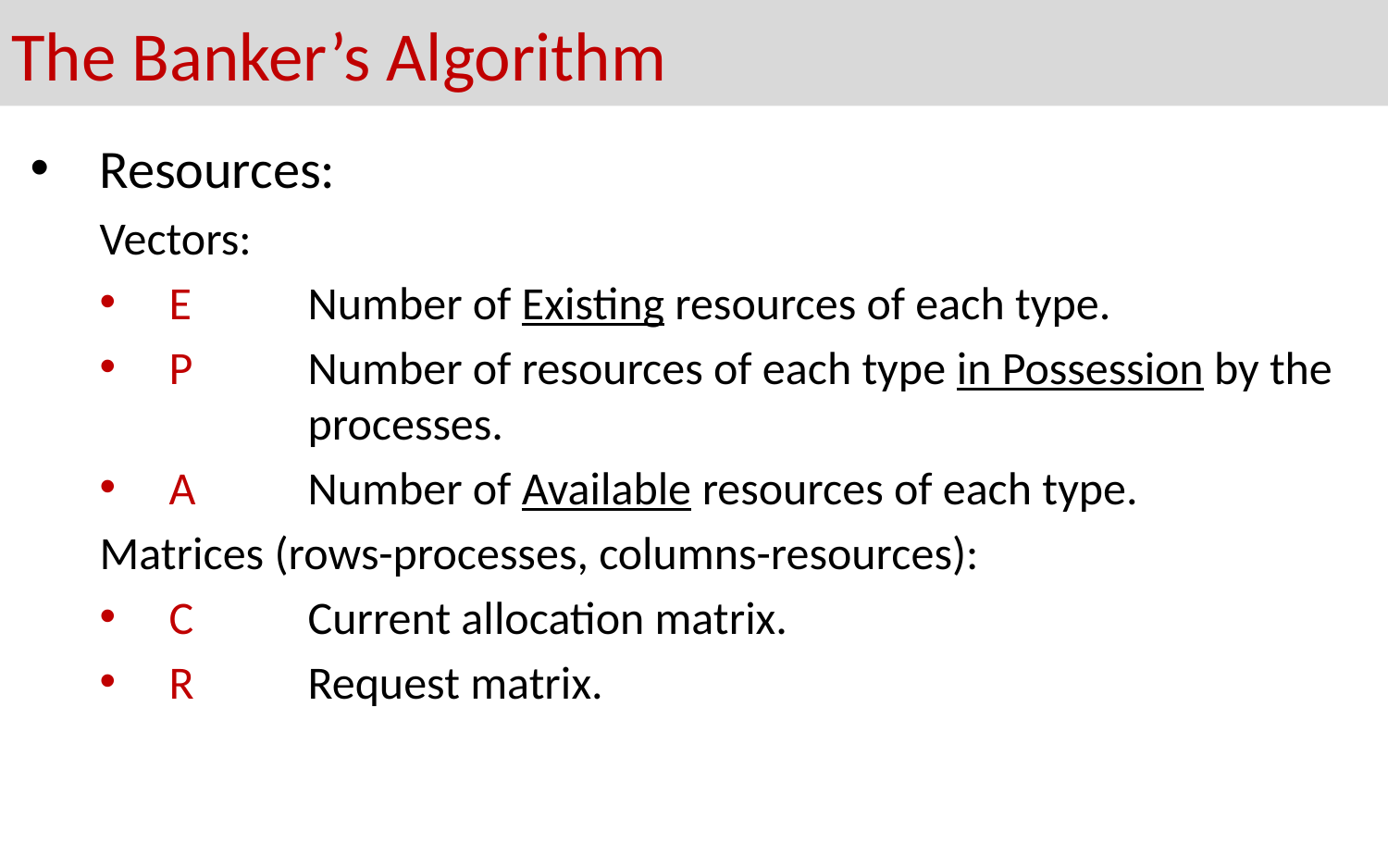

# The Banker’s Algorithm
Resources:
Vectors:
E	Number of Existing resources of each type.
P	Number of resources of each type in Possession by the 	processes.
A	Number of Available resources of each type.
Matrices (rows-processes, columns-resources):
C	Current allocation matrix.
R	Request matrix.